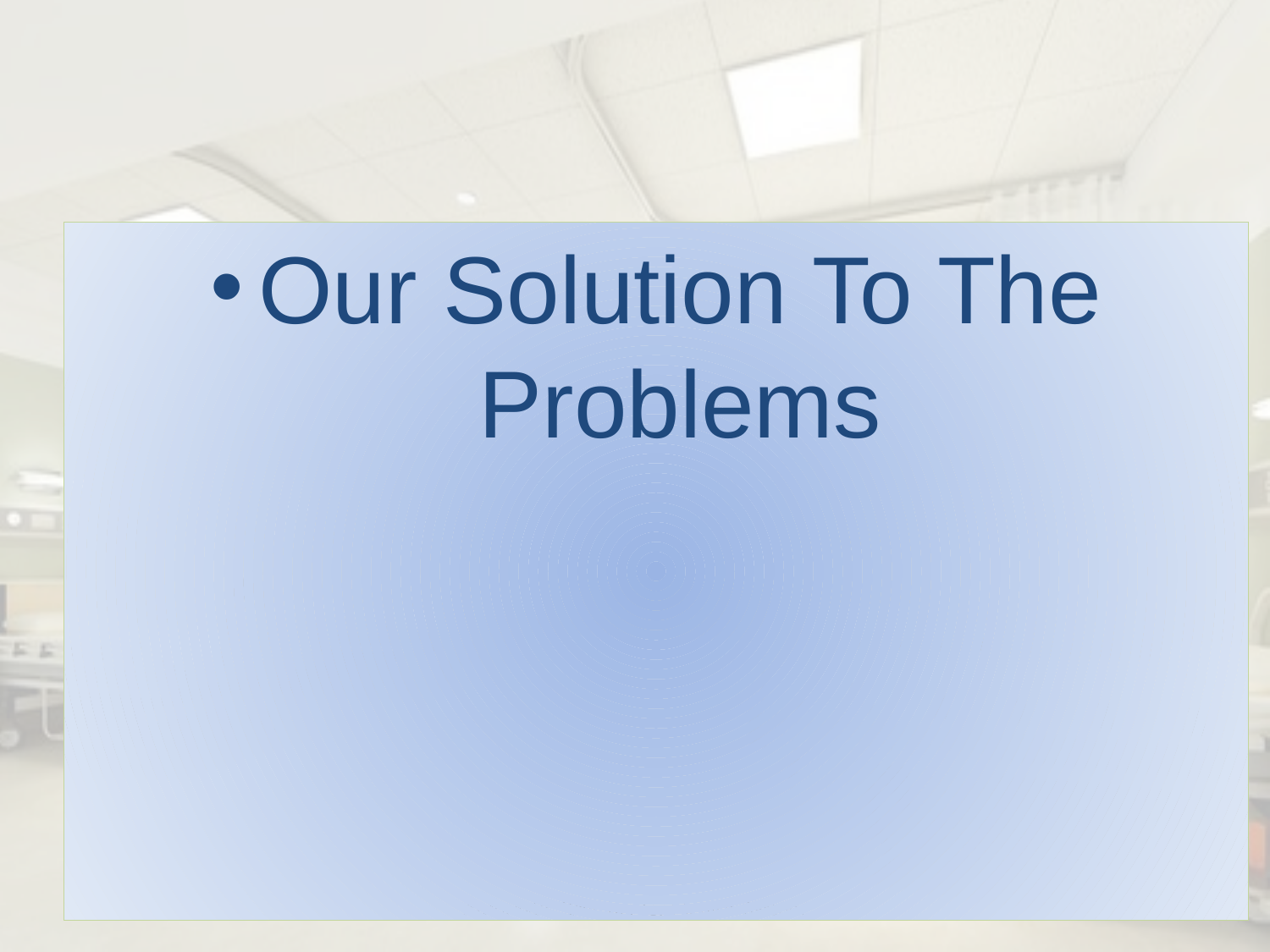

Our Solution To The Problems
Automatic Stretcher for Medical System
4